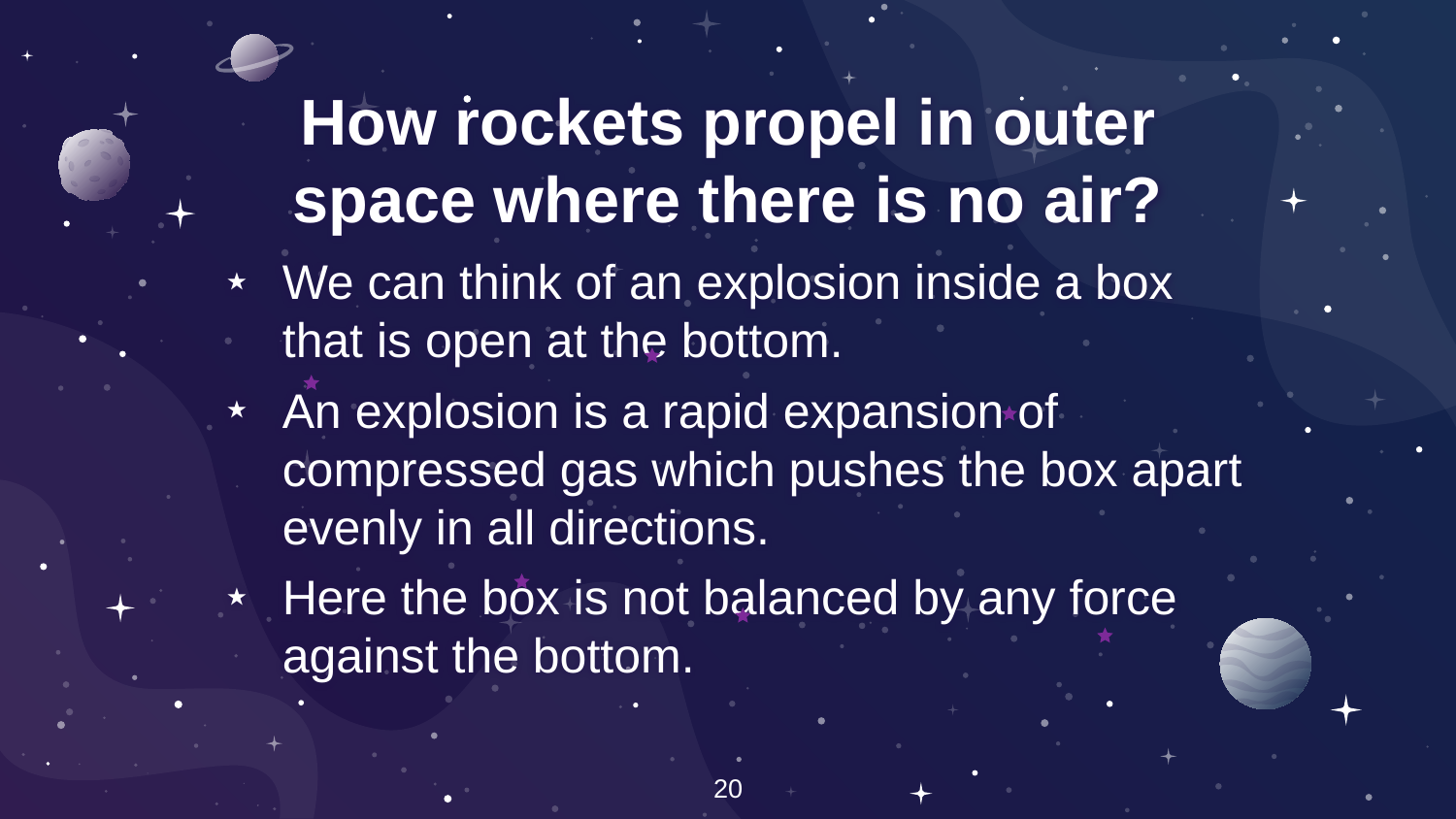

# How rockets propel in outer space where there is no air?
We can think of an explosion inside a box that is open at the bottom.
An explosion is a rapid expansion of compressed gas which pushes the box apart evenly in all directions.
Here the box is not balanced by any force against the bottom.

20